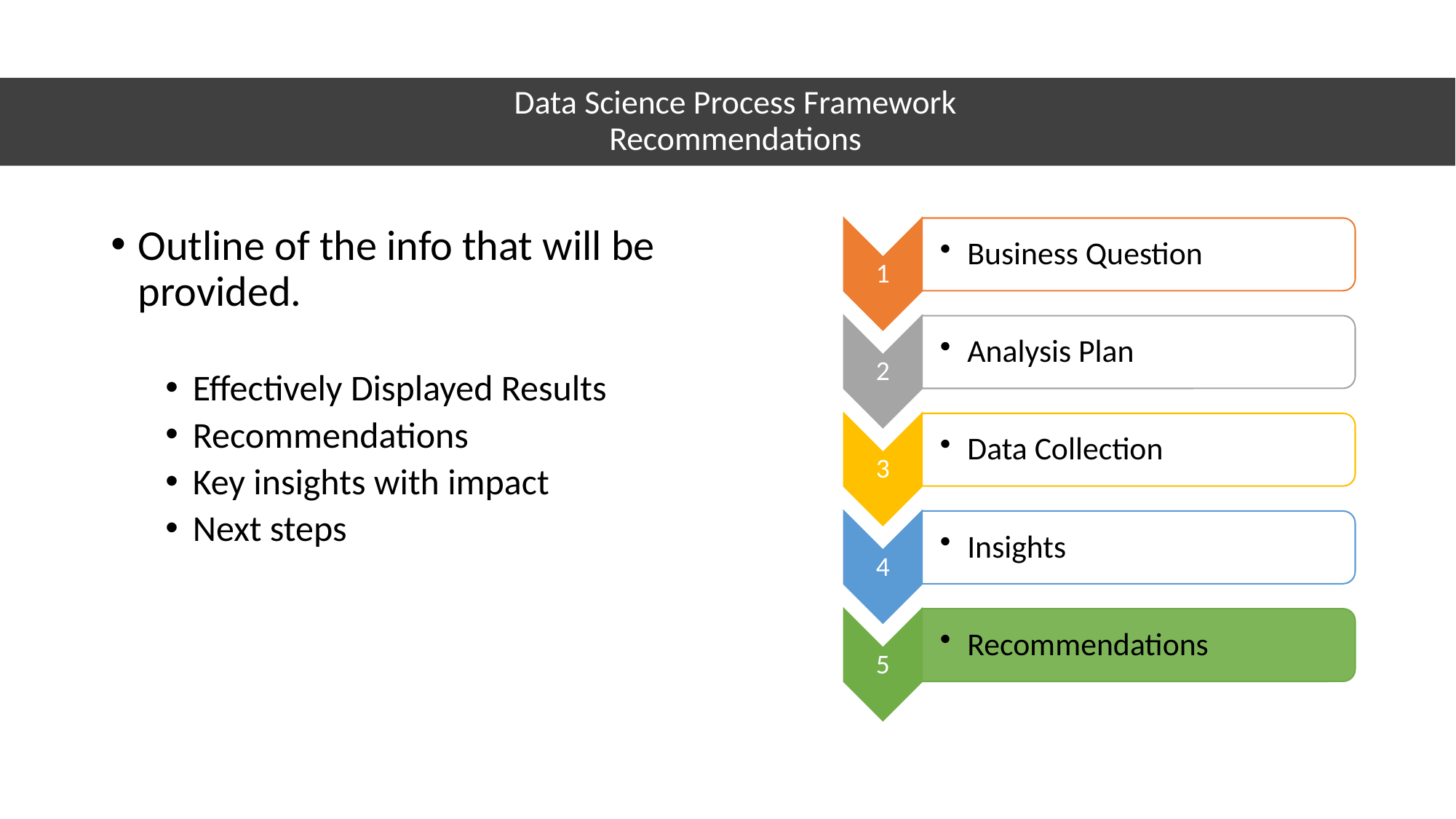

# Data Science Process Framework Recommendations

Outline of the info that will be provided.

Effectively Displayed Results
Recommendations
Key insights with impact
Next steps
1
Business Question
2
Analysis Plan
3
Data Collection
4
Insights
5
Recommendations